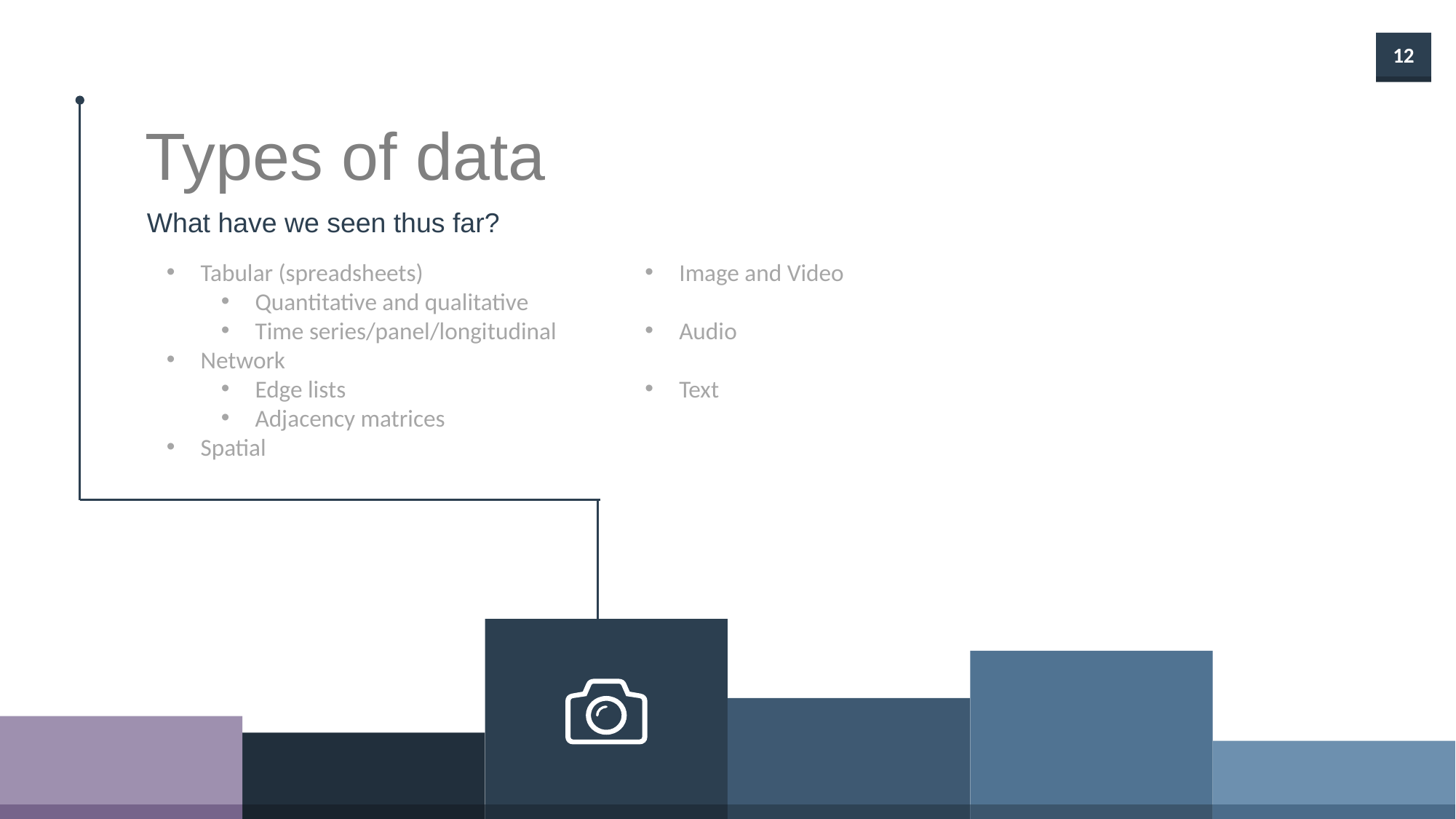

Types of data
What have we seen thus far?
Tabular (spreadsheets)
Quantitative and qualitative
Time series/panel/longitudinal
Network
Edge lists
Adjacency matrices
Spatial

Image and Video
Audio
Text